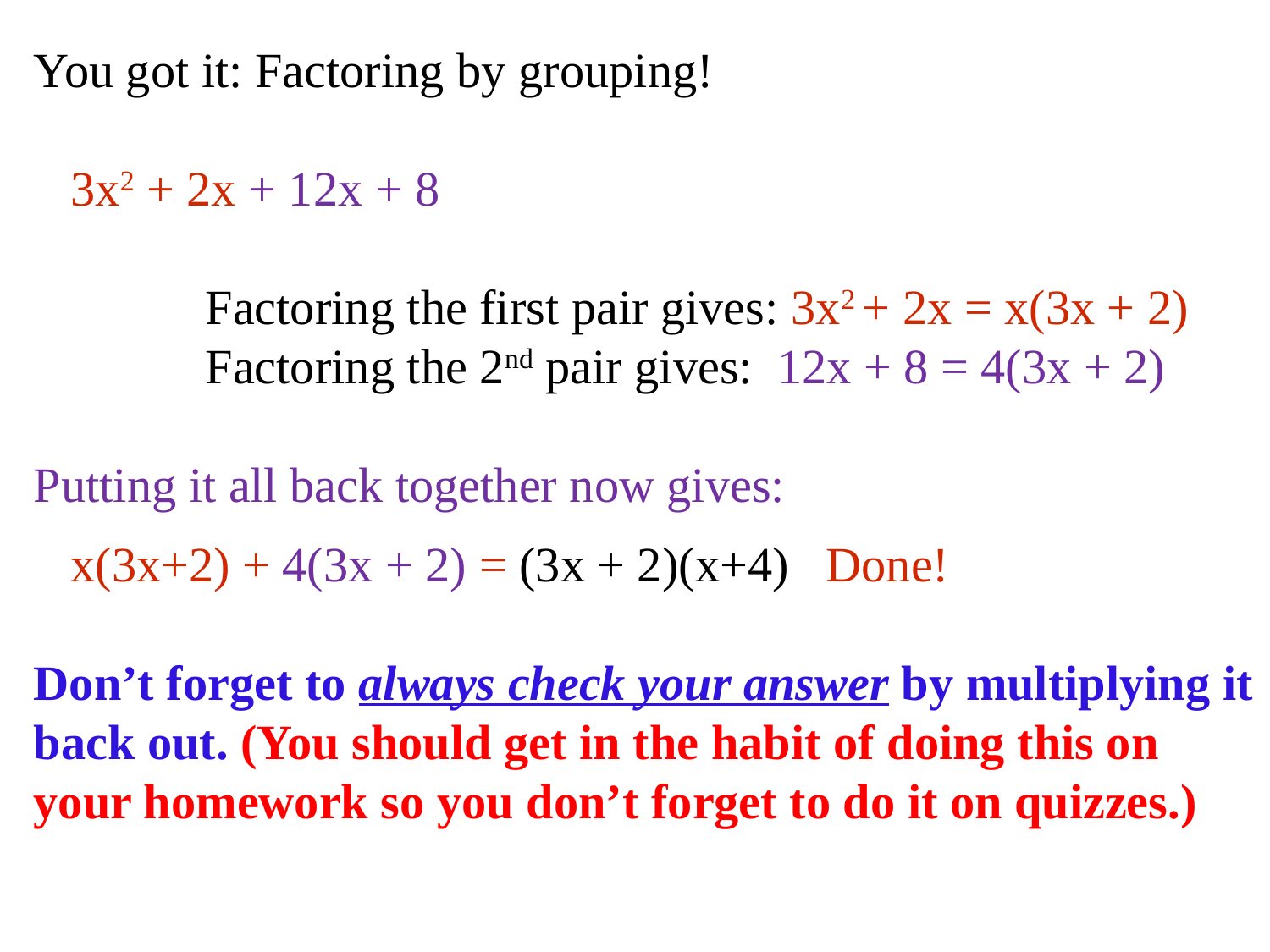

You got it: Factoring by grouping!

   3x2 + 2x + 12x + 8

              Factoring the first pair gives: 3x2 + 2x = x(3x + 2)
              Factoring the 2nd pair gives:  12x + 8 = 4(3x + 2)

Putting it all back together now gives:

   x(3x+2) + 4(3x + 2) = (3x + 2)(x+4)   Done!

Don’t forget to always check your answer by multiplying it back out. (You should get in the habit of doing this on your homework so you don’t forget to do it on quizzes.)